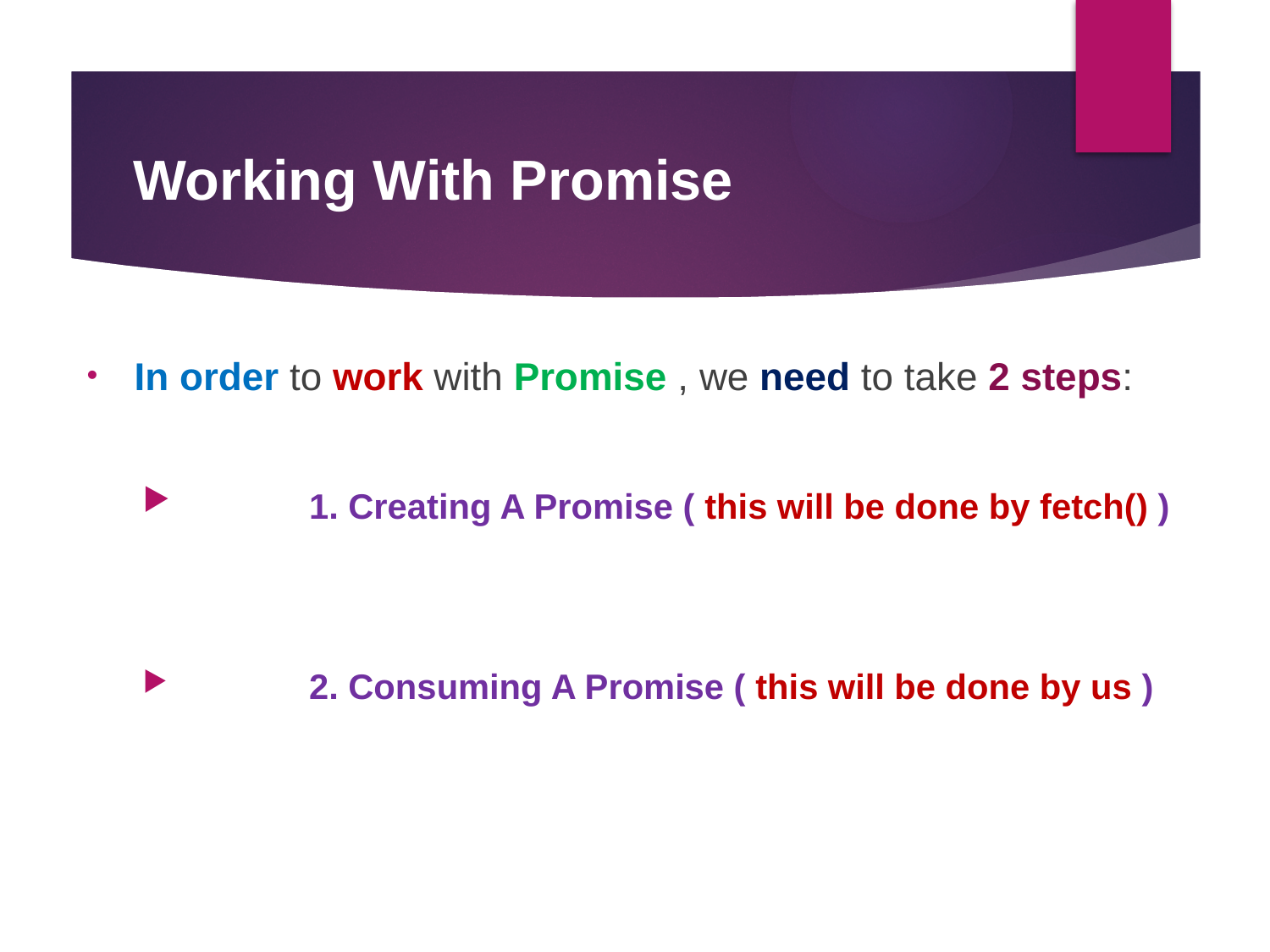

#
Working With Promise
In order to work with Promise , we need to take 2 steps:

	1. Creating A Promise ( this will be done by fetch() )

	2. Consuming A Promise ( this will be done by us )